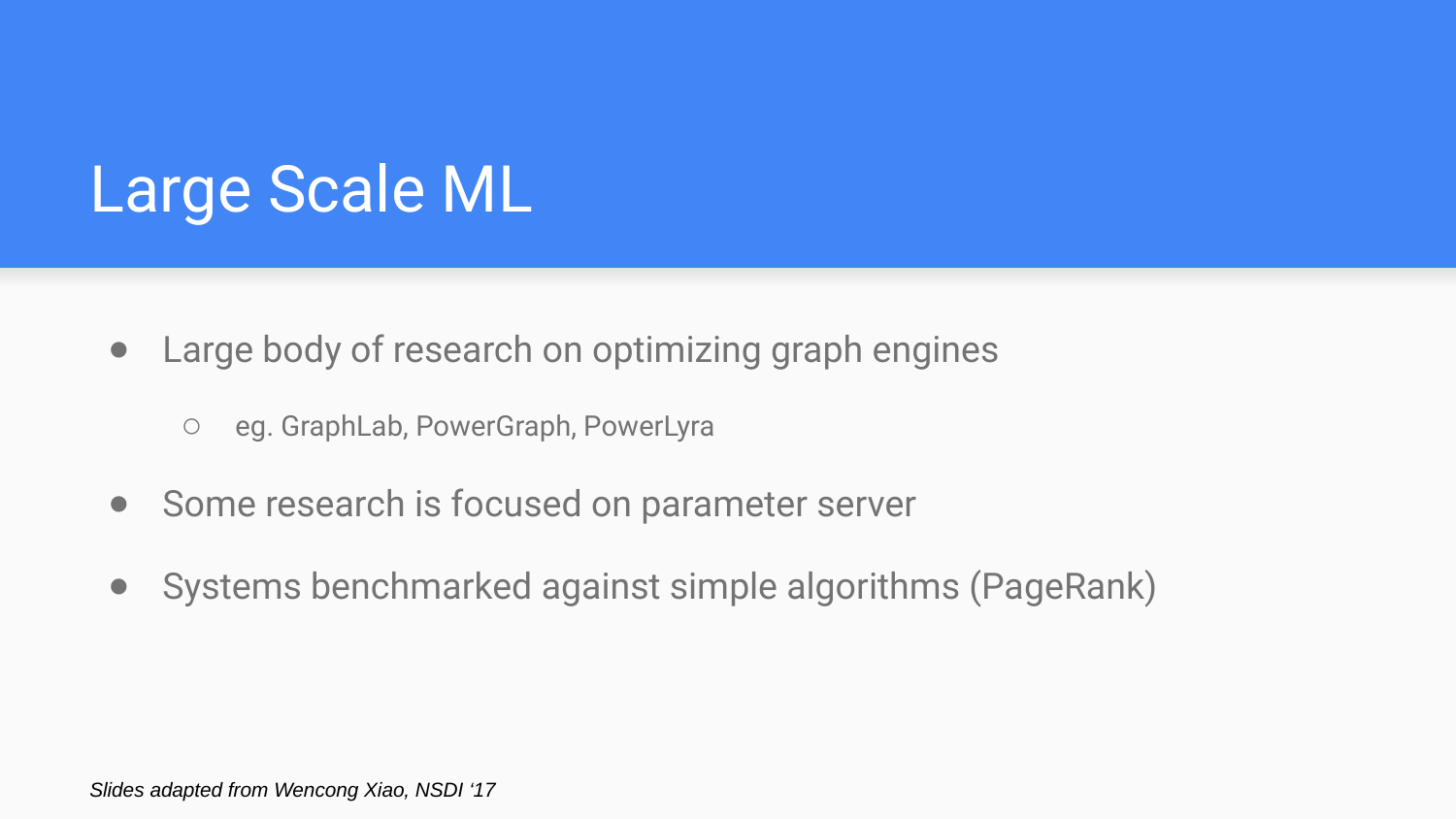

# Large Scale ML
Large body of research on optimizing graph engines
eg. GraphLab, PowerGraph, PowerLyra
Some research is focused on parameter server
Systems benchmarked against simple algorithms (PageRank)
Slides adapted from Wencong Xiao, NSDI ‘17